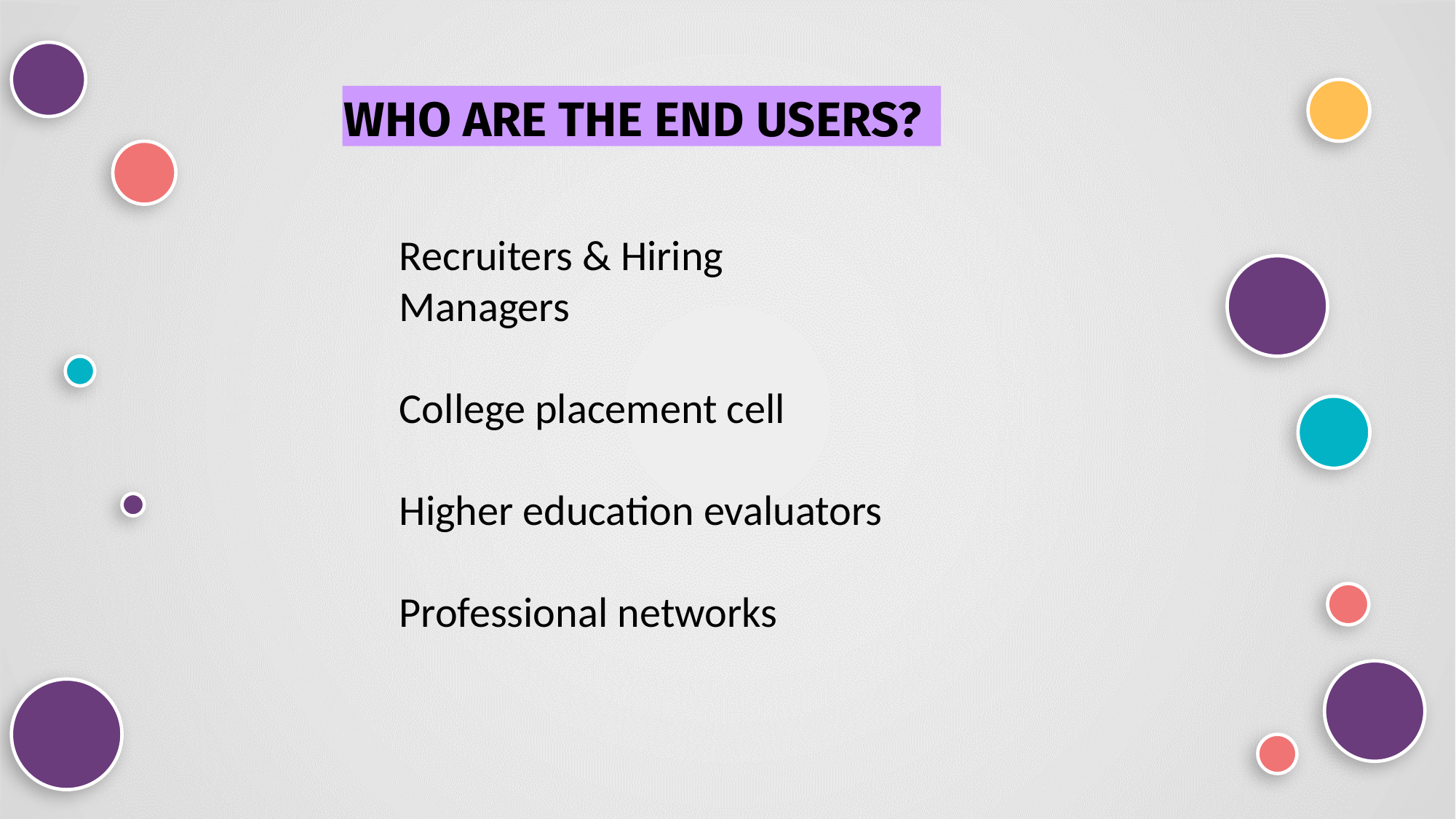

WHO ARE THE END USERS?

Recruiters & Hiring Managers

College placement cell

Higher education evaluators

Professional networks